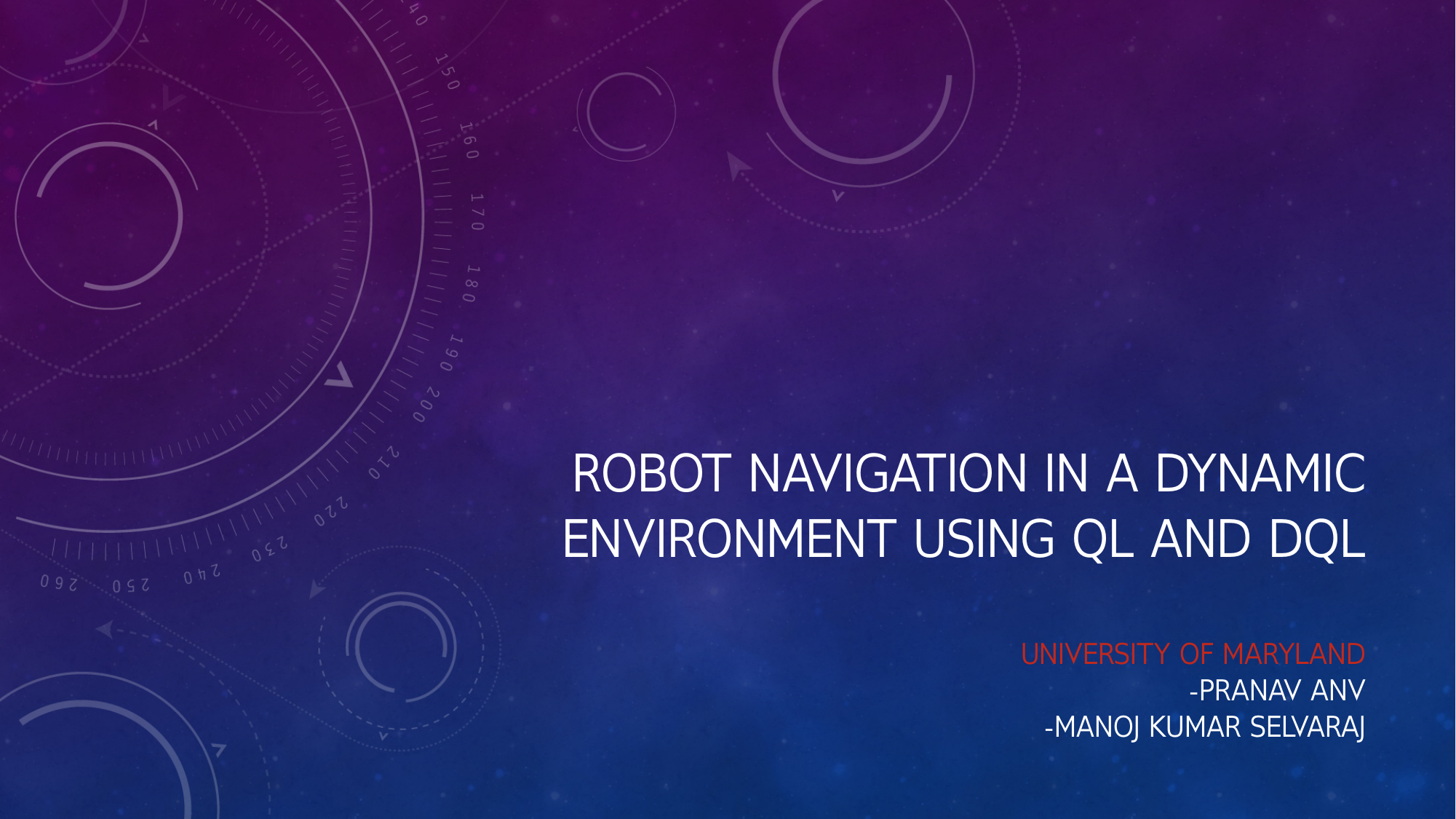

# ROBOT NAVIGATION IN A DYNAMIC ENVIRONMENT USING QL AND DQL UNIVERSITY OF MARYLAND -PRANAV ANV -MANOJ KUMAR SELVARAJ